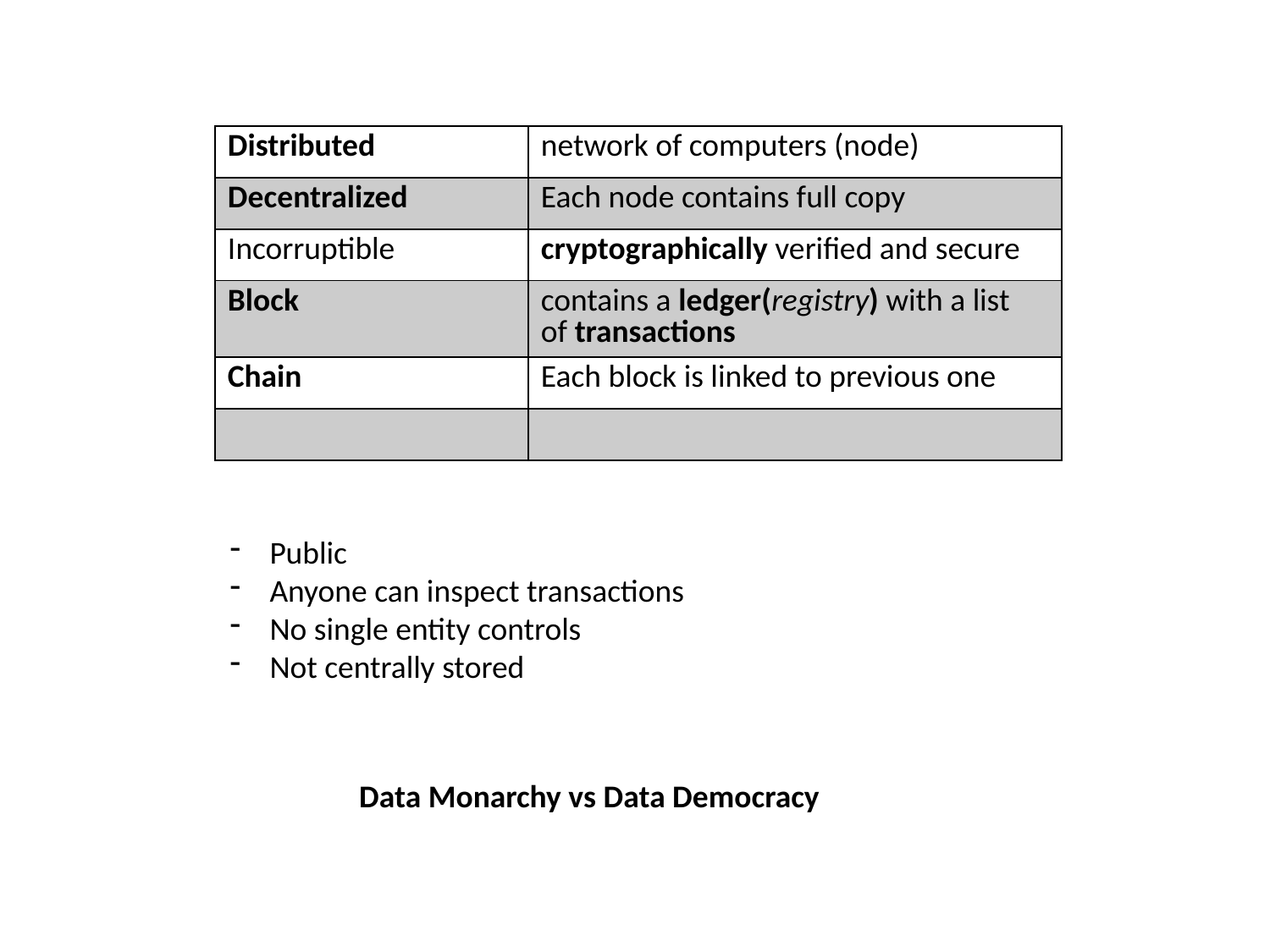

| Distributed | network of computers (node) |
| --- | --- |
| Decentralized | Each node contains full copy |
| Incorruptible | cryptographically verified and secure |
| Block | contains a ledger(registry) with a list of transactions |
| Chain | Each block is linked to previous one |
|  |  |
Public
Anyone can inspect transactions
No single entity controls
Not centrally stored
Data Monarchy vs Data Democracy